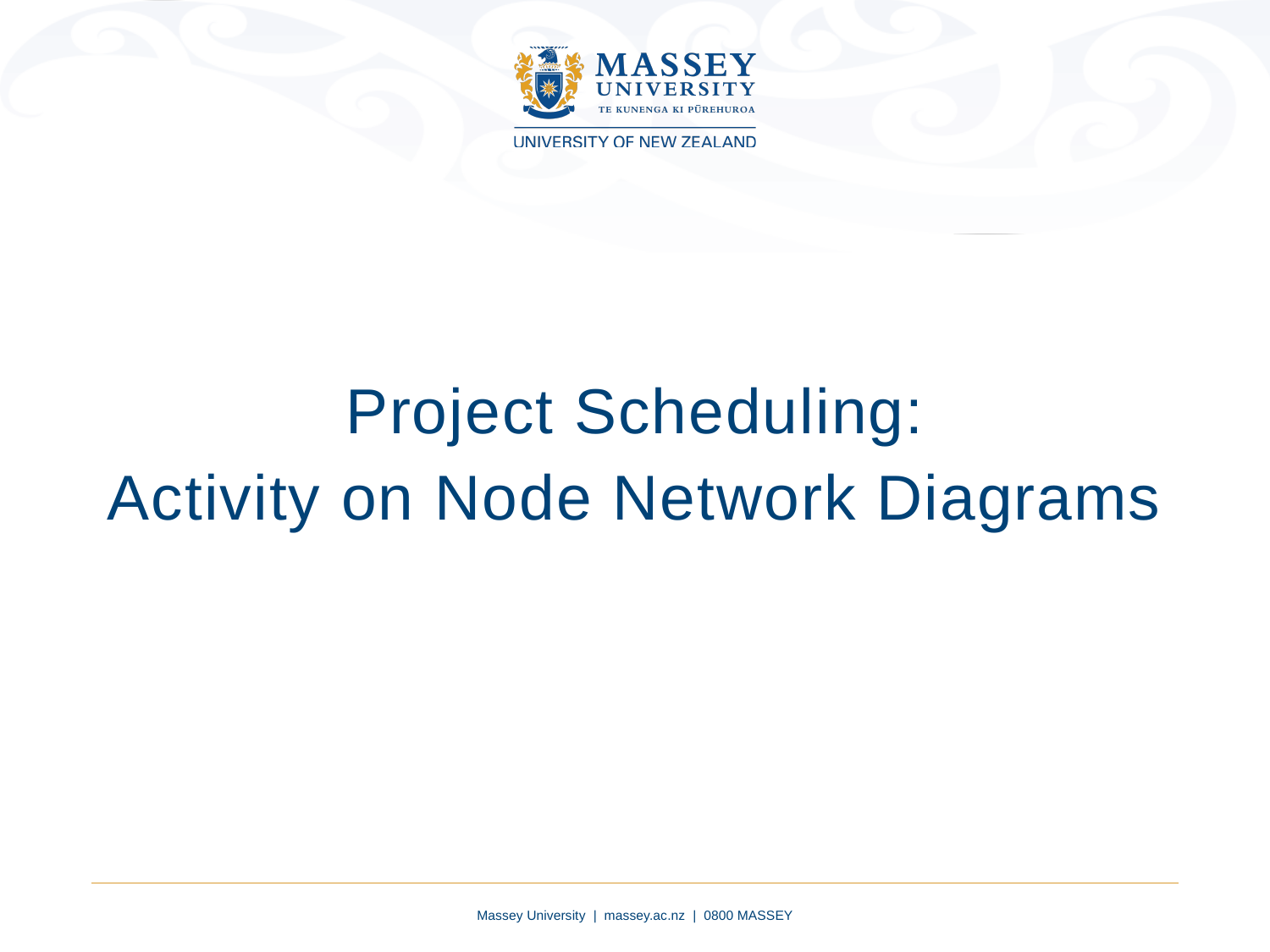

Project Scheduling:
Activity on Node Network Diagrams